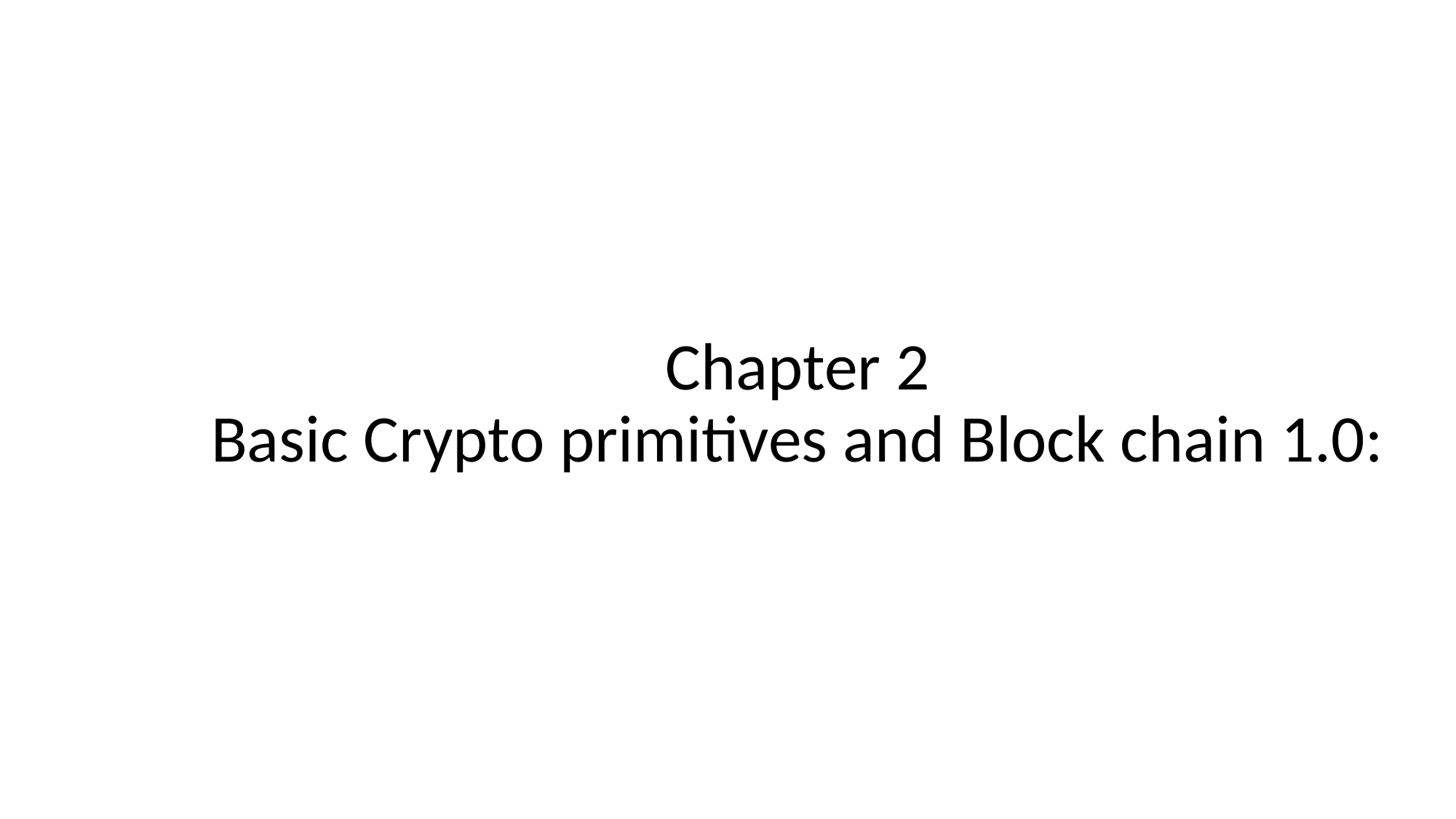

# Chapter 2 Basic Crypto primitives and Block chain 1.0: